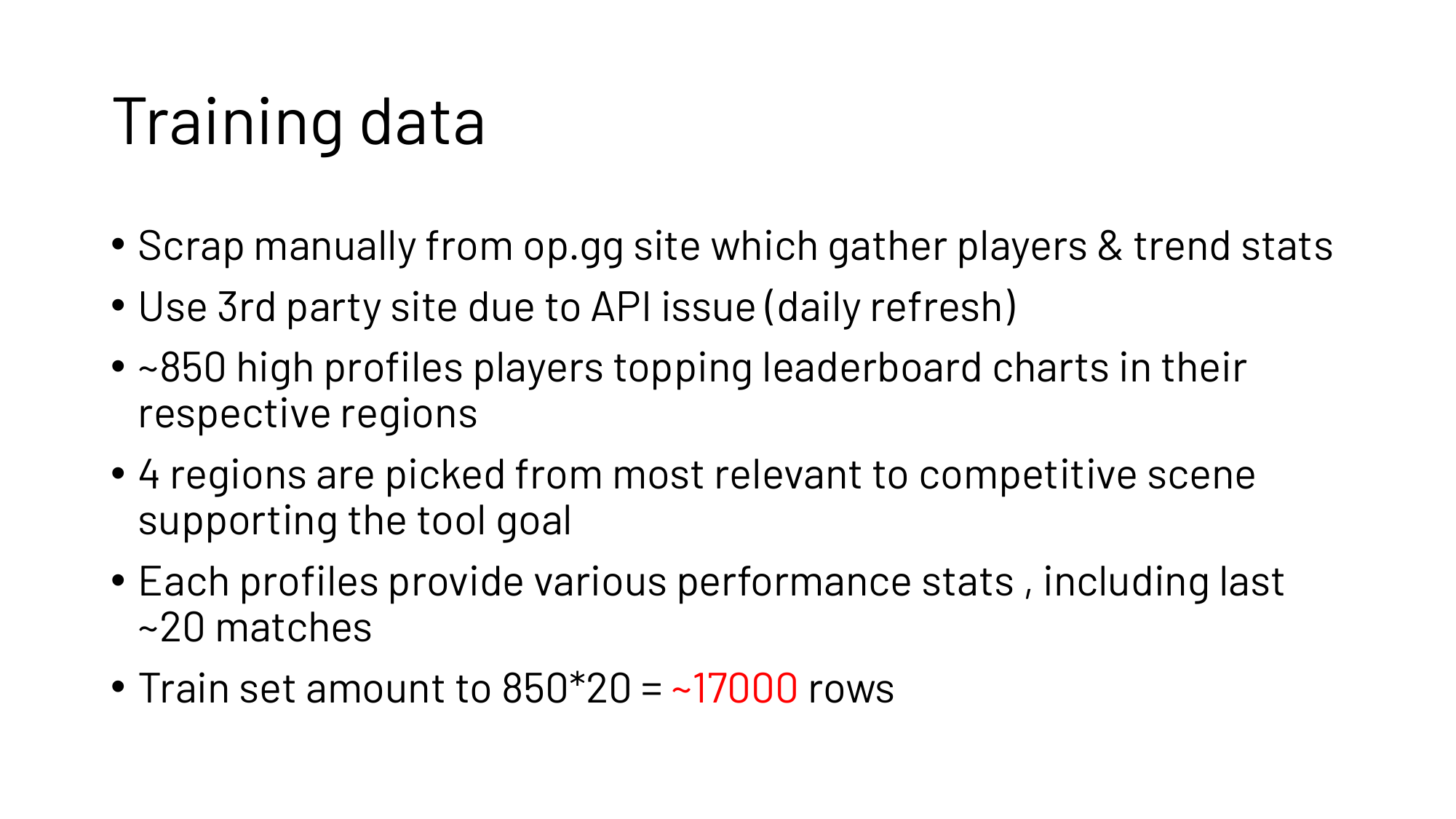

# Training data
Scrap manually from op.gg site which gather players & trend stats
Use 3rd party site due to API issue (daily refresh)
~850 high profiles players topping leaderboard charts in their respective regions
4 regions are picked from most relevant to competitive scene supporting the tool goal
Each profiles provide various performance stats , including last ~20 matches
Train set amount to 850*20 = ~17000 rows